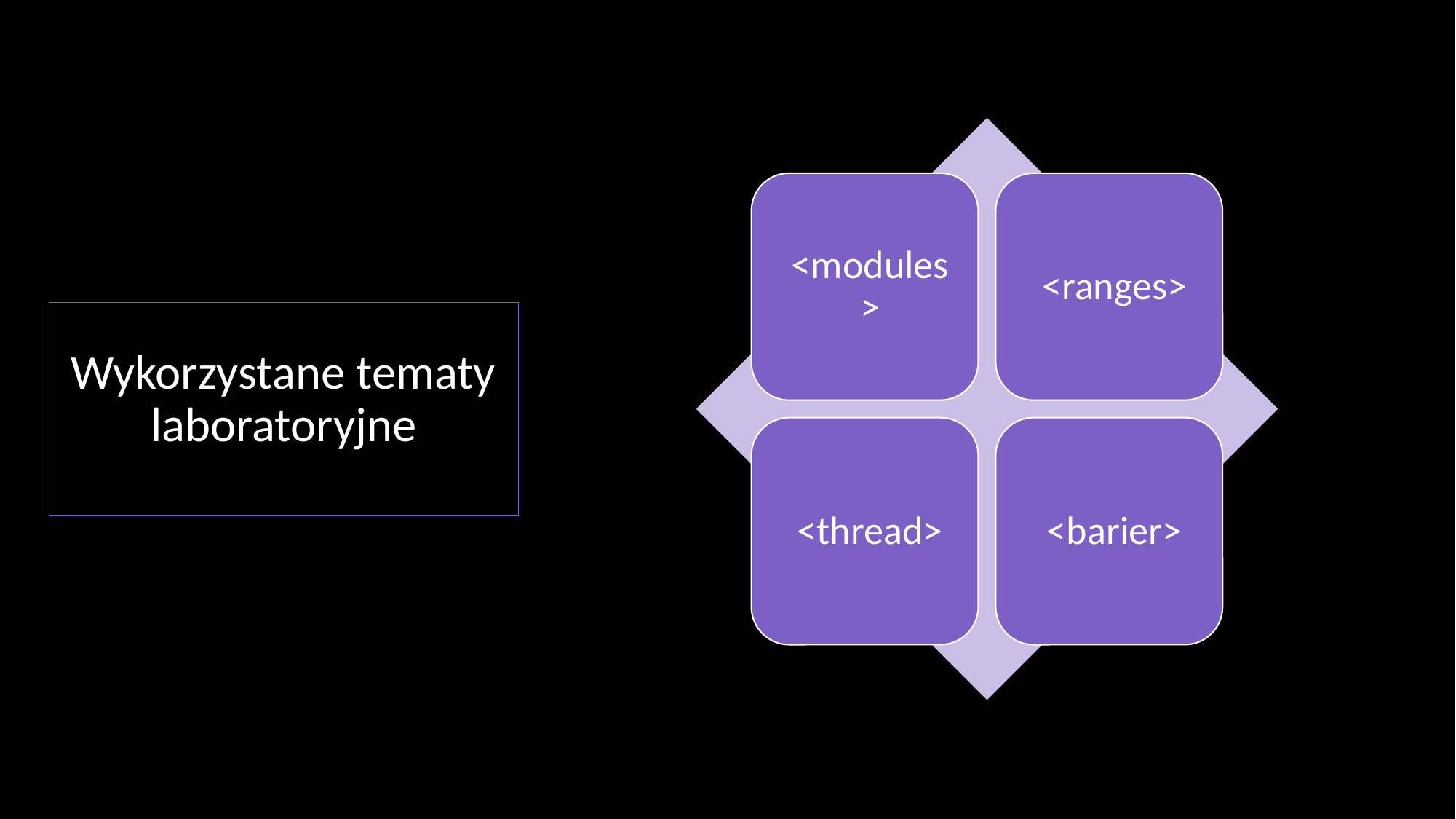

<modules>
<ranges>
<thread>
<barier>
# Wykorzystane tematy laboratoryjne